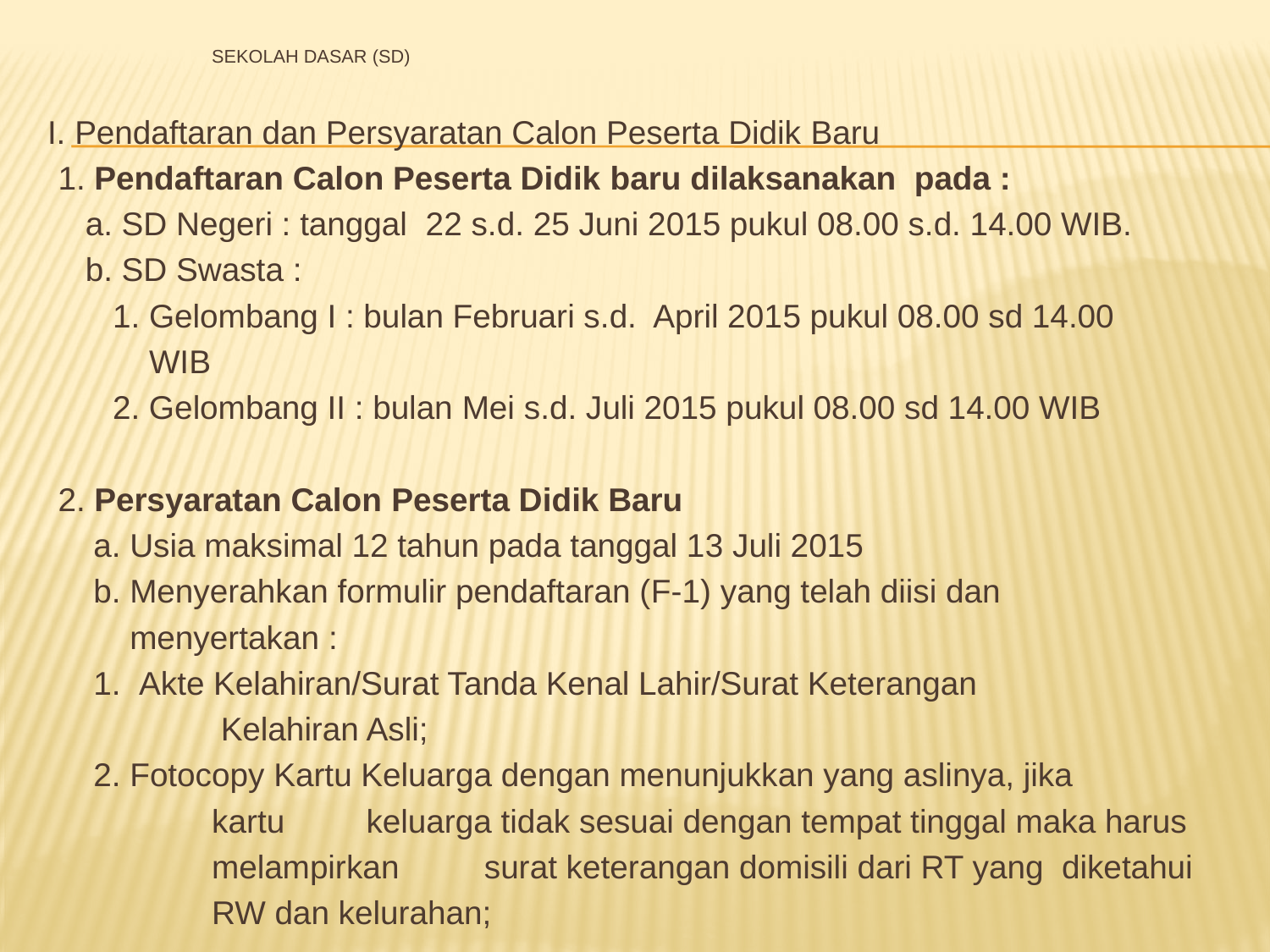

# Sekolah Dasar (SD)
I. Pendaftaran dan Persyaratan Calon Peserta Didik Baru
1. Pendaftaran Calon Peserta Didik baru dilaksanakan  pada :
   a. SD Negeri : tanggal  22 s.d. 25 Juni 2015 pukul 08.00 s.d. 14.00 WIB.
   b. SD Swasta :
      1. Gelombang I : bulan Februari s.d.  April 2015 pukul 08.00 sd 14.00
          WIB
      2. Gelombang II : bulan Mei s.d. Juli 2015 pukul 08.00 sd 14.00 WIB

2. Persyaratan Calon Peserta Didik Baru
a. Usia maksimal 12 tahun pada tanggal 13 Juli 2015
b. Menyerahkan formulir pendaftaran (F-1) yang telah diisi dan
    menyertakan :
	1.  Akte Kelahiran/Surat Tanda Kenal Lahir/Surat Keterangan
              Kelahiran Asli;
	2. Fotocopy Kartu Keluarga dengan menunjukkan yang aslinya, jika
             kartu 	    keluarga tidak sesuai dengan tempat tinggal maka harus
             melampirkan 	    surat keterangan domisili dari RT yang  diketahui
             RW dan kelurahan;